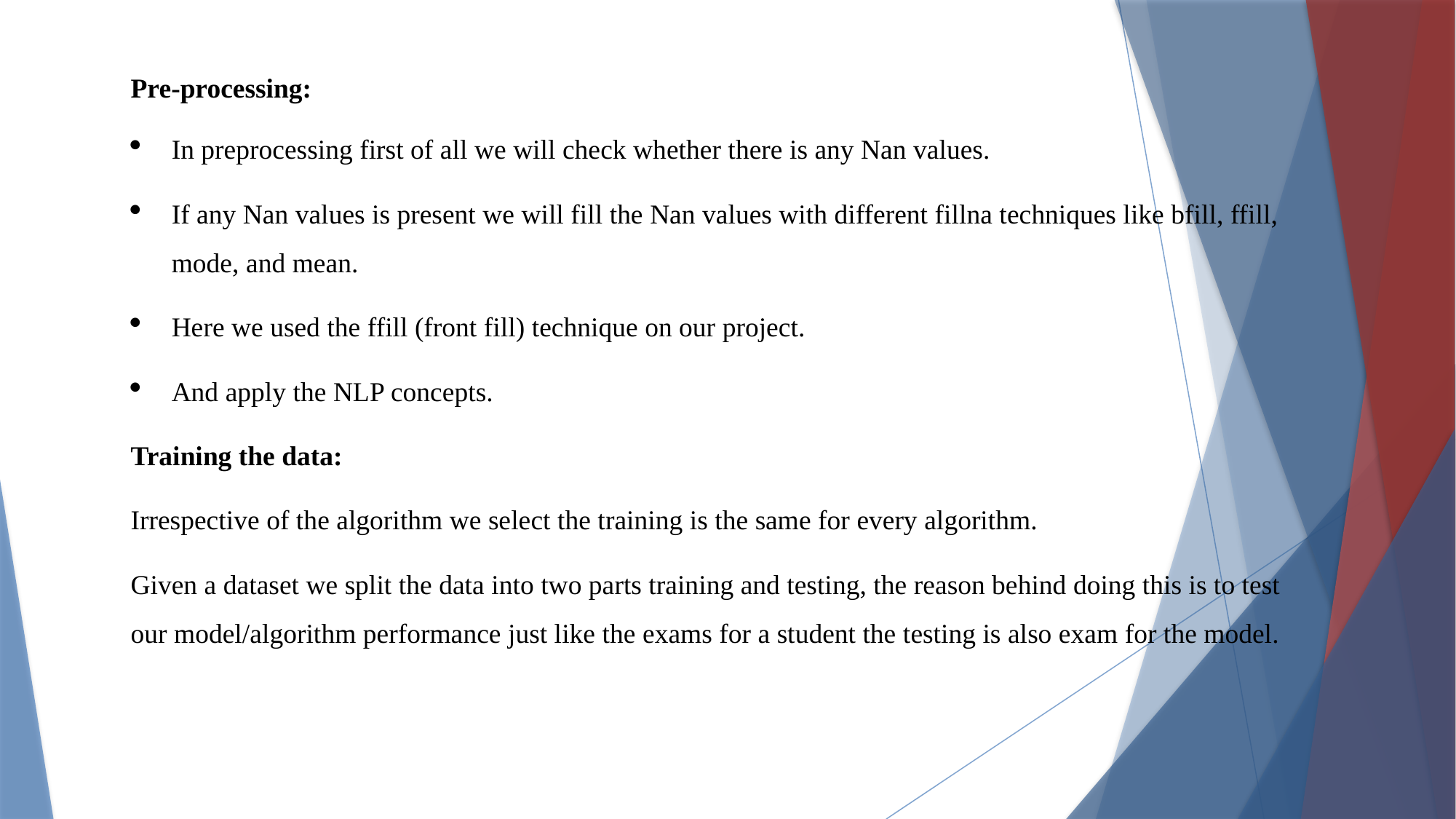

Pre-processing:
In preprocessing first of all we will check whether there is any Nan values.
If any Nan values is present we will fill the Nan values with different fillna techniques like bfill, ffill, mode, and mean.
Here we used the ffill (front fill) technique on our project.
And apply the NLP concepts.
Training the data:
Irrespective of the algorithm we select the training is the same for every algorithm.
Given a dataset we split the data into two parts training and testing, the reason behind doing this is to test our model/algorithm performance just like the exams for a student the testing is also exam for the model.